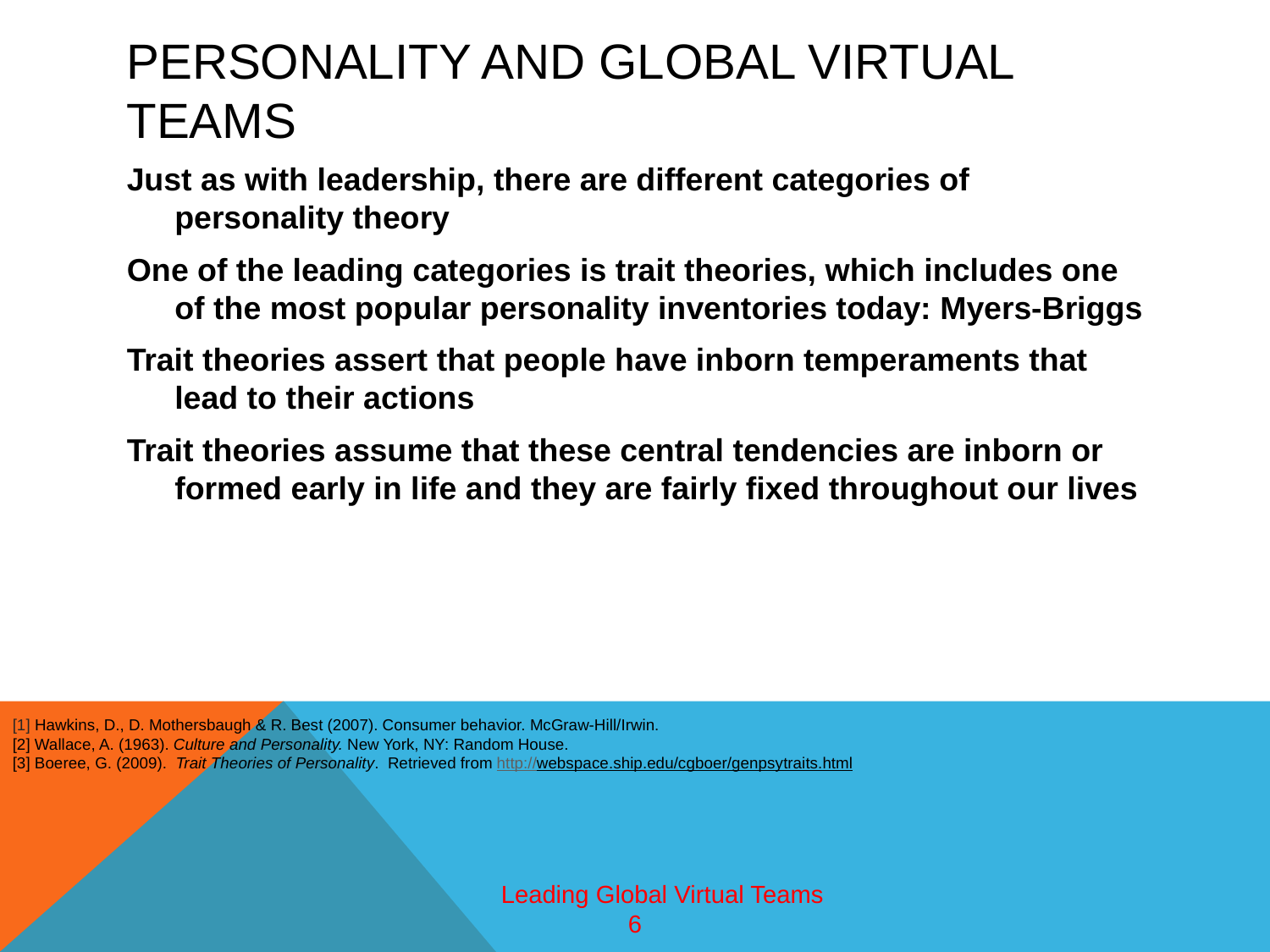

# Personality AND global virtual teams
Just as with leadership, there are different categories of personality theory
One of the leading categories is trait theories, which includes one of the most popular personality inventories today: Myers-Briggs
Trait theories assert that people have inborn temperaments that lead to their actions
Trait theories assume that these central tendencies are inborn or formed early in life and they are fairly fixed throughout our lives

[1] Hawkins, D., D. Mothersbaugh & R. Best (2007). Consumer behavior. McGraw-Hill/Irwin.
[2] Wallace, A. (1963). Culture and Personality. New York, NY: Random House.
[3] Boeree, G. (2009).  Trait Theories of Personality.  Retrieved from http://webspace.ship.edu/cgboer/genpsytraits.html